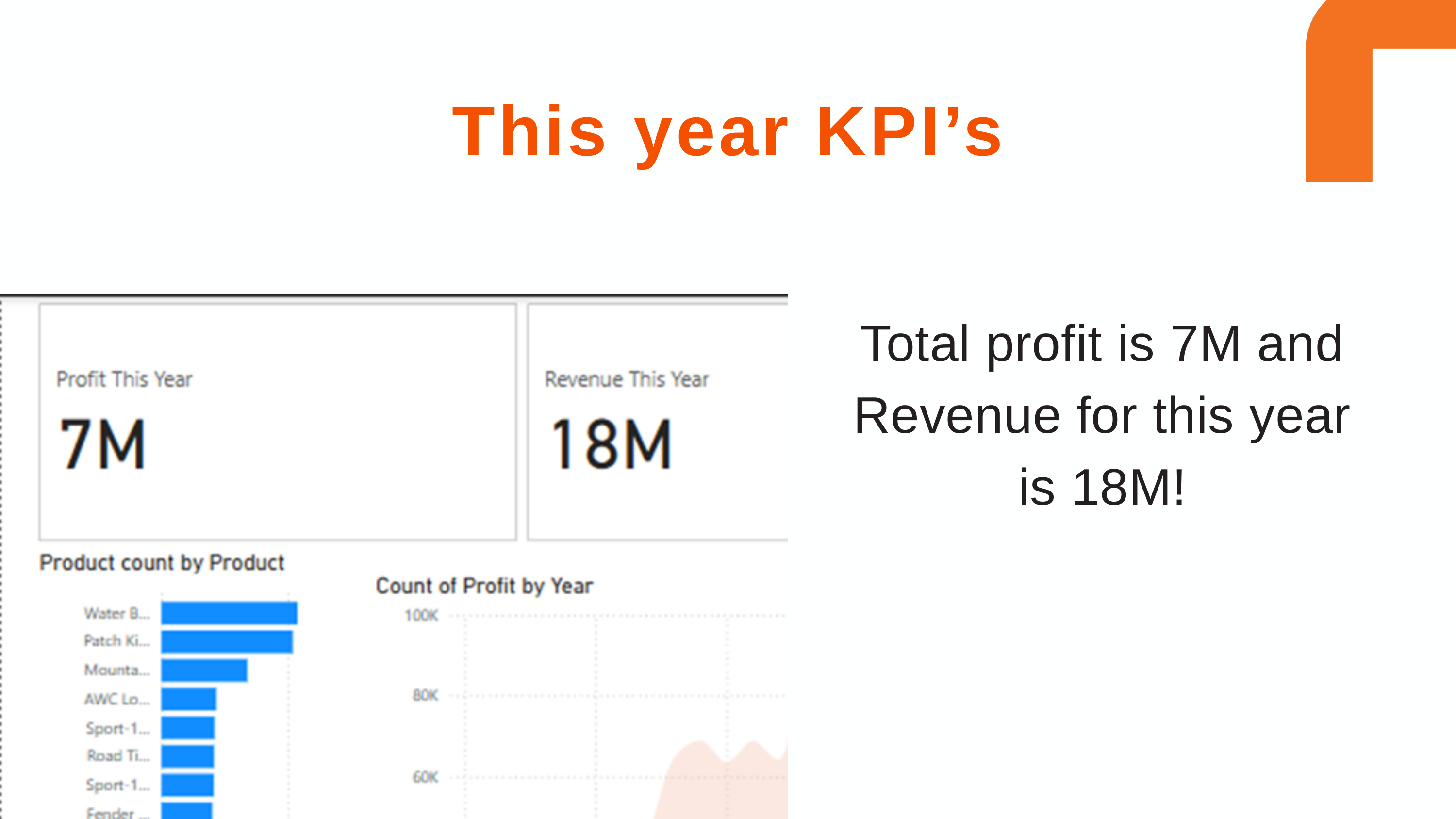

This year KPI’s

Total profit is 7M and Revenue for this year is 18M!